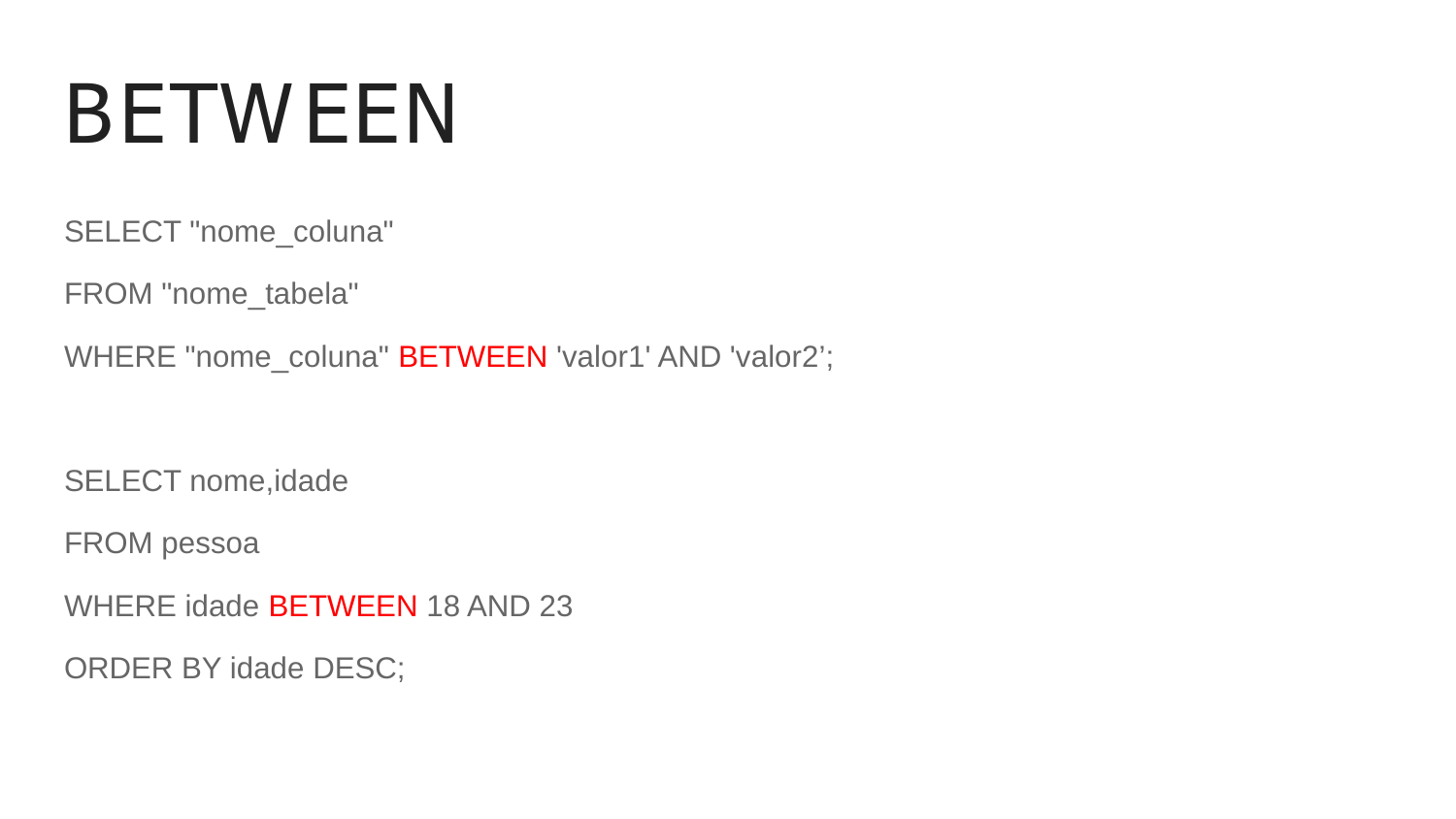

# BETWEEN
SELECT "nome_coluna"
FROM "nome_tabela"
WHERE "nome_coluna" BETWEEN 'valor1' AND 'valor2’;

SELECT nome,idade
FROM pessoa
WHERE idade BETWEEN 18 AND 23
ORDER BY idade DESC;